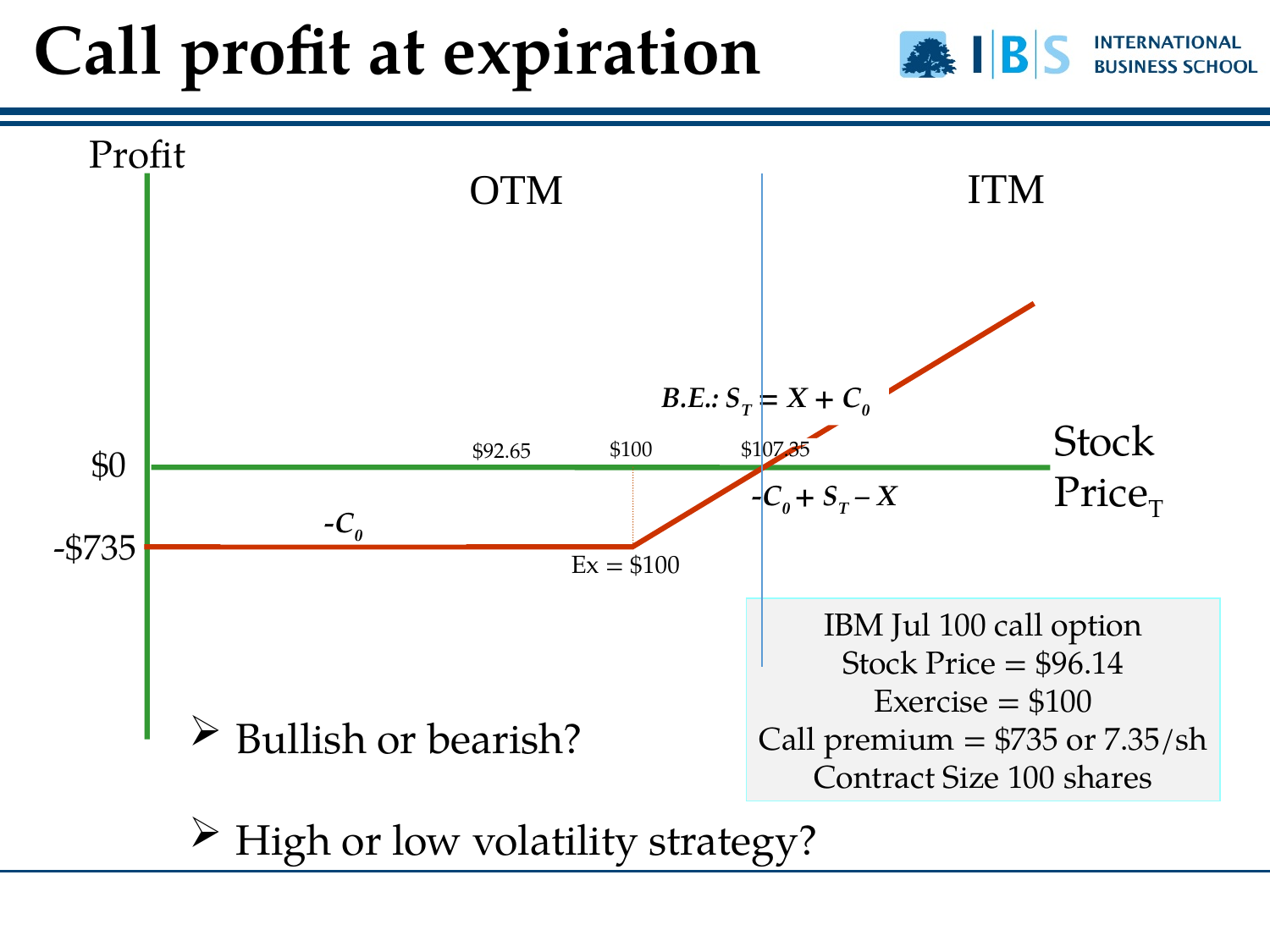

Call profit at expiration
Profit
ITM
OTM

B.E.: ST = X + C0
Stock
PriceT
$100
$107.35
$92.65
$0

-C0 + ST – X
-C0
-$735
Ex = $100

IBM Jul 100 call option
Stock Price = $96.14
Exercise = $100
Call premium = $735 or 7.35/sh
Contract Size 100 shares
Bullish or bearish?
High or low volatility strategy?